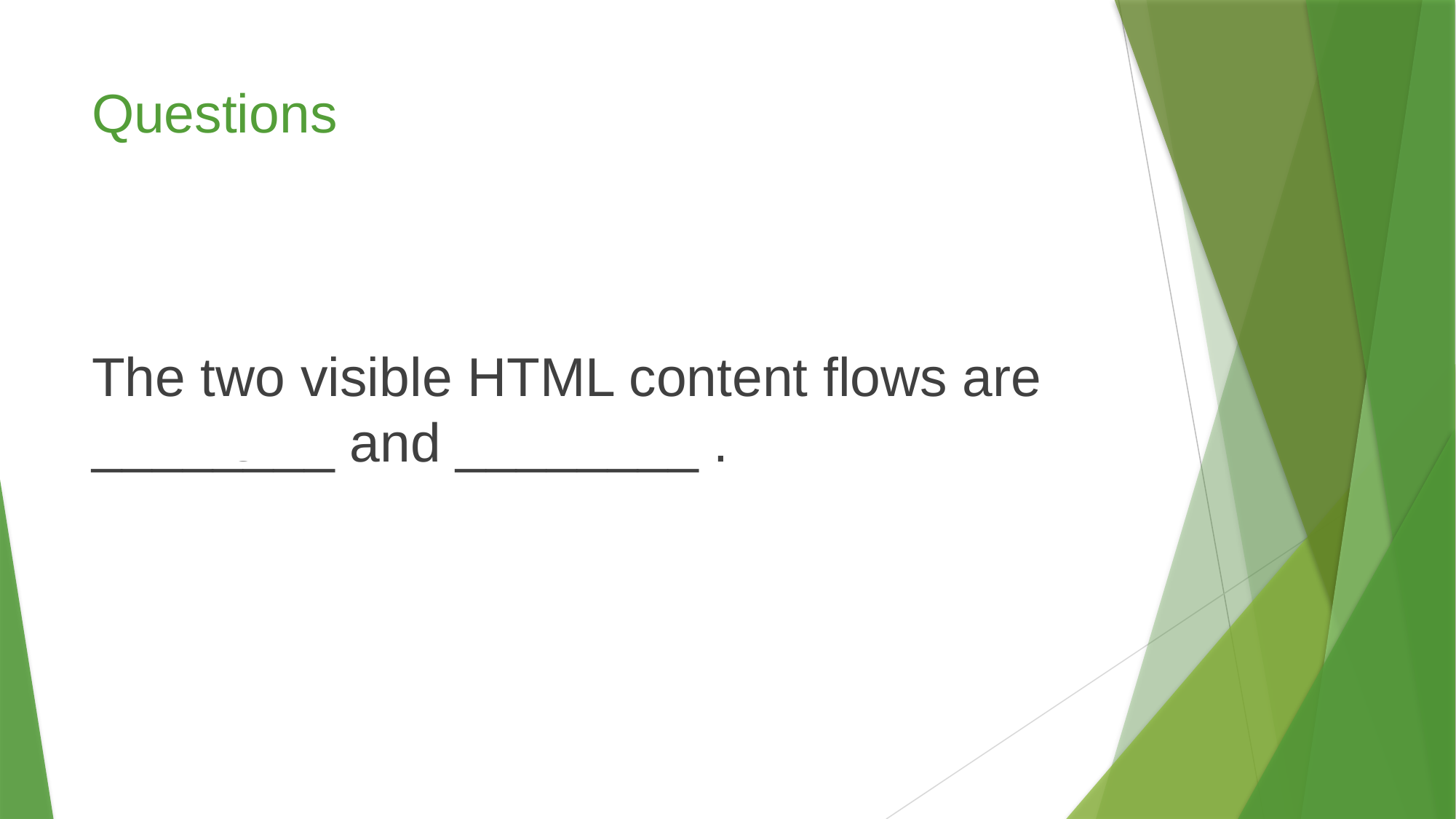

# Questions
The two visible HTML content flows are ________ and ________ .

inline
block